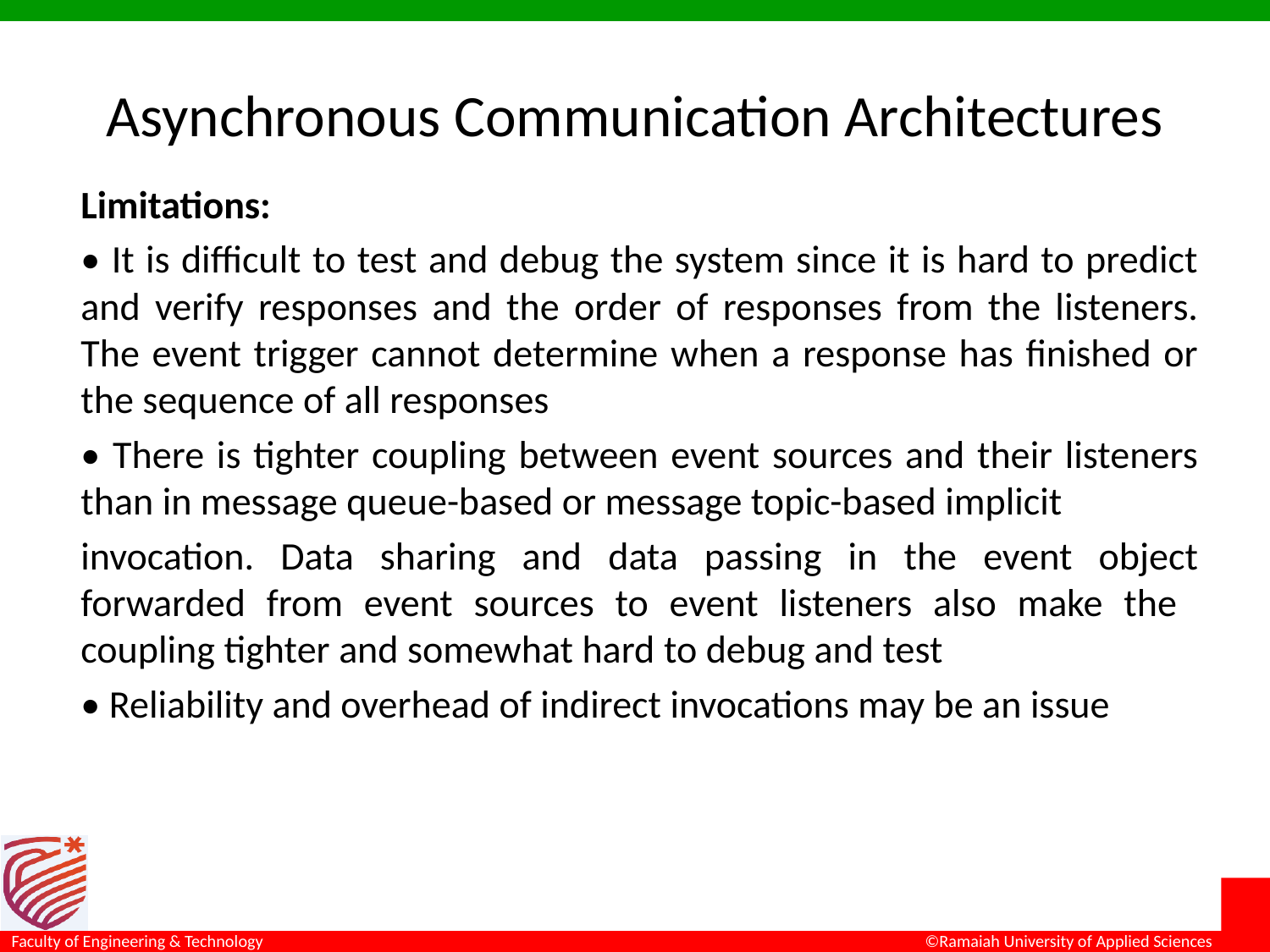

# Asynchronous Communication Architectures
Limitations:
• It is difficult to test and debug the system since it is hard to predict and verify responses and the order of responses from the listeners. The event trigger cannot determine when a response has finished or the sequence of all responses
• There is tighter coupling between event sources and their listeners than in message queue-based or message topic-based implicit
invocation. Data sharing and data passing in the event object forwarded from event sources to event listeners also make the  coupling tighter and somewhat hard to debug and test
• Reliability and overhead of indirect invocations may be an issue